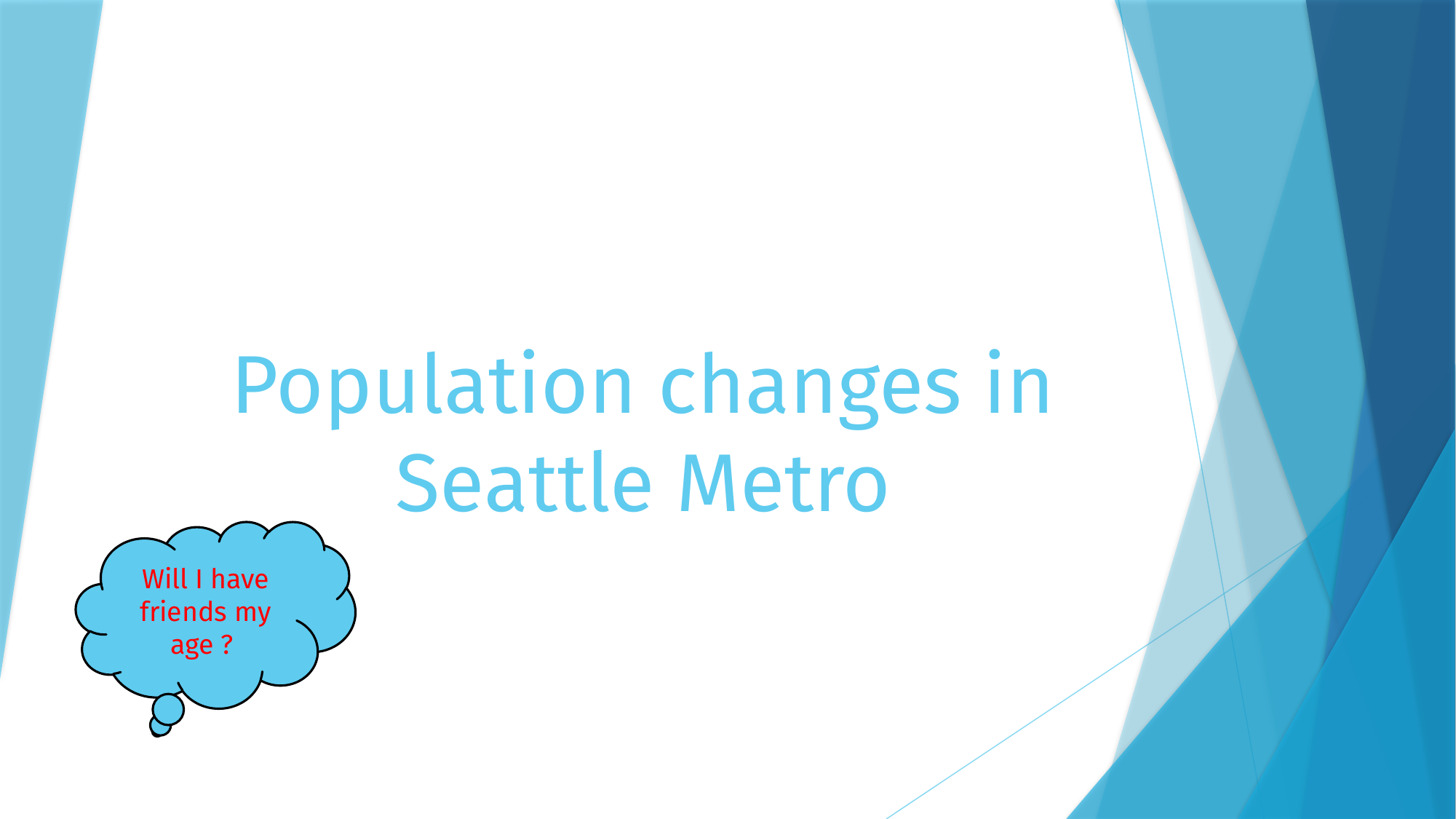

# Population changes in Seattle Metro
Will I have friends my age ?